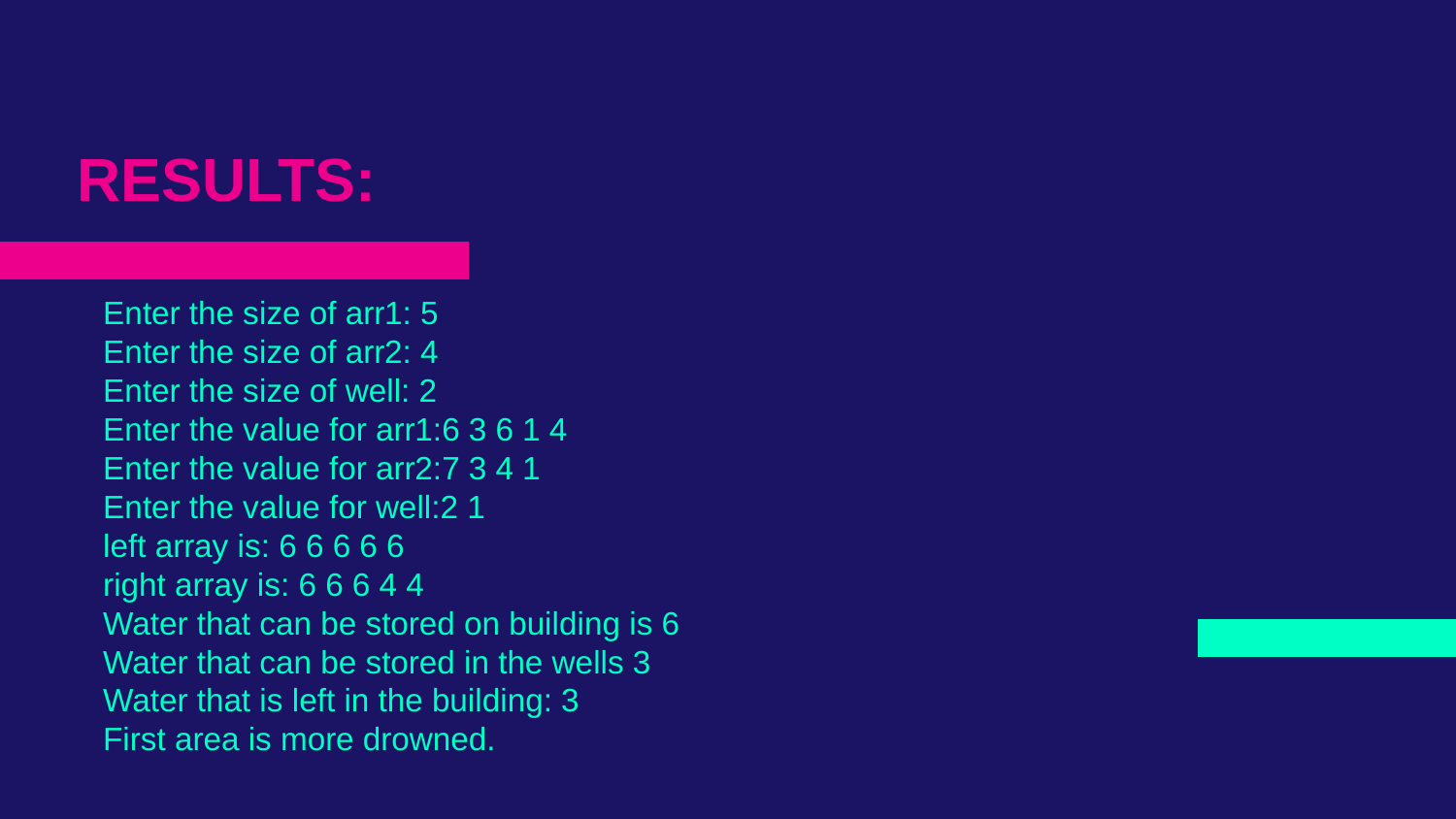

# RESULTS:
Enter the size of arr1: 5
Enter the size of arr2: 4
Enter the size of well: 2
Enter the value for arr1:6 3 6 1 4
Enter the value for arr2:7 3 4 1
Enter the value for well:2 1
left array is: 6 6 6 6 6
right array is: 6 6 6 4 4
Water that can be stored on building is 6
Water that can be stored in the wells 3
Water that is left in the building: 3
First area is more drowned.